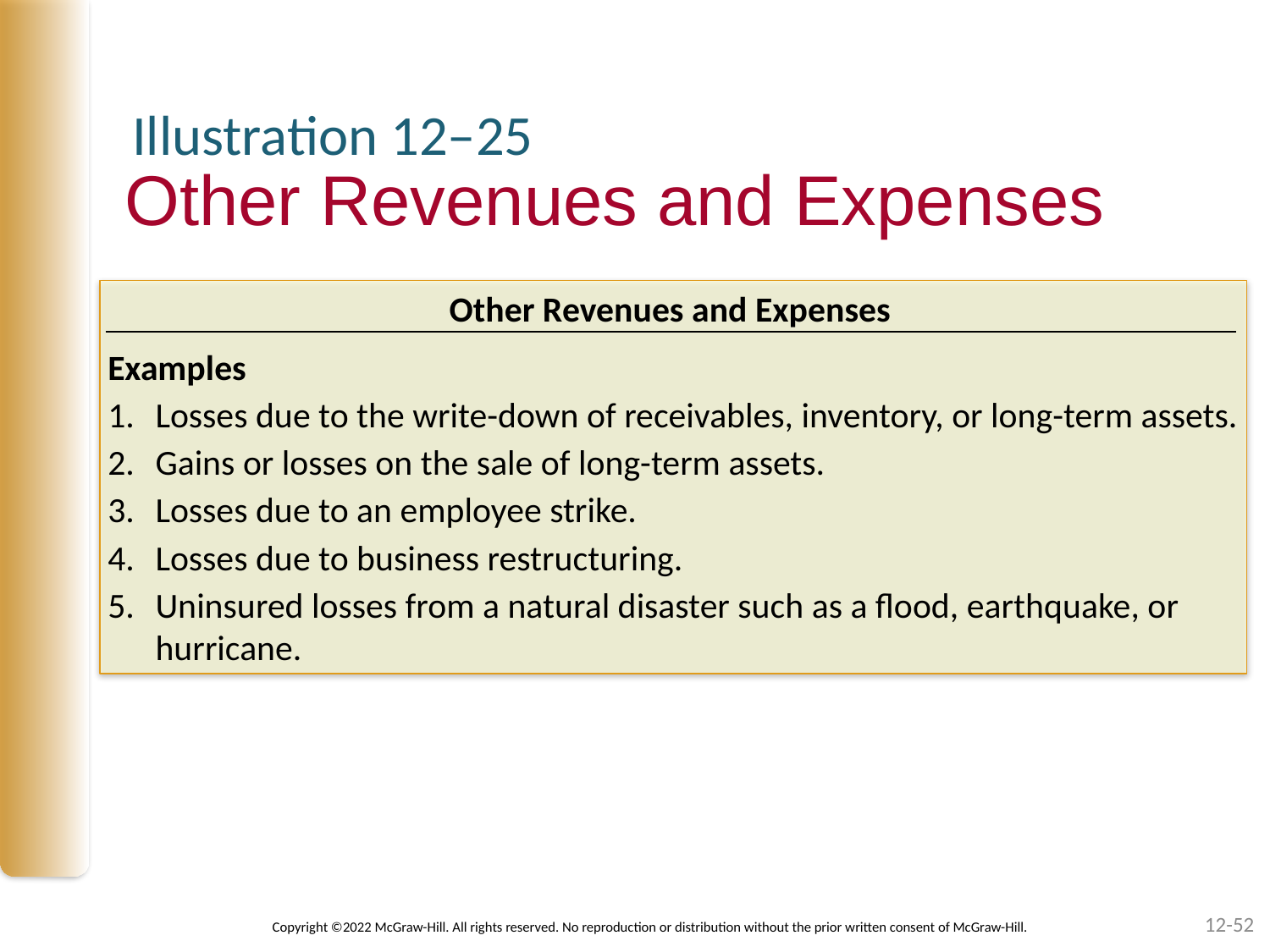

Illustration 12–25
# Other Revenues and Expenses

Other Revenues and Expenses
Examples
Losses due to the write-down of receivables, inventory, or long-term assets.
Gains or losses on the sale of long-term assets.
Losses due to an employee strike.
Losses due to business restructuring.
Uninsured losses from a natural disaster such as a flood, earthquake, or hurricane.
12-52
Copyright ©2022 McGraw-Hill. All rights reserved. No reproduction or distribution without the prior written consent of McGraw-Hill.